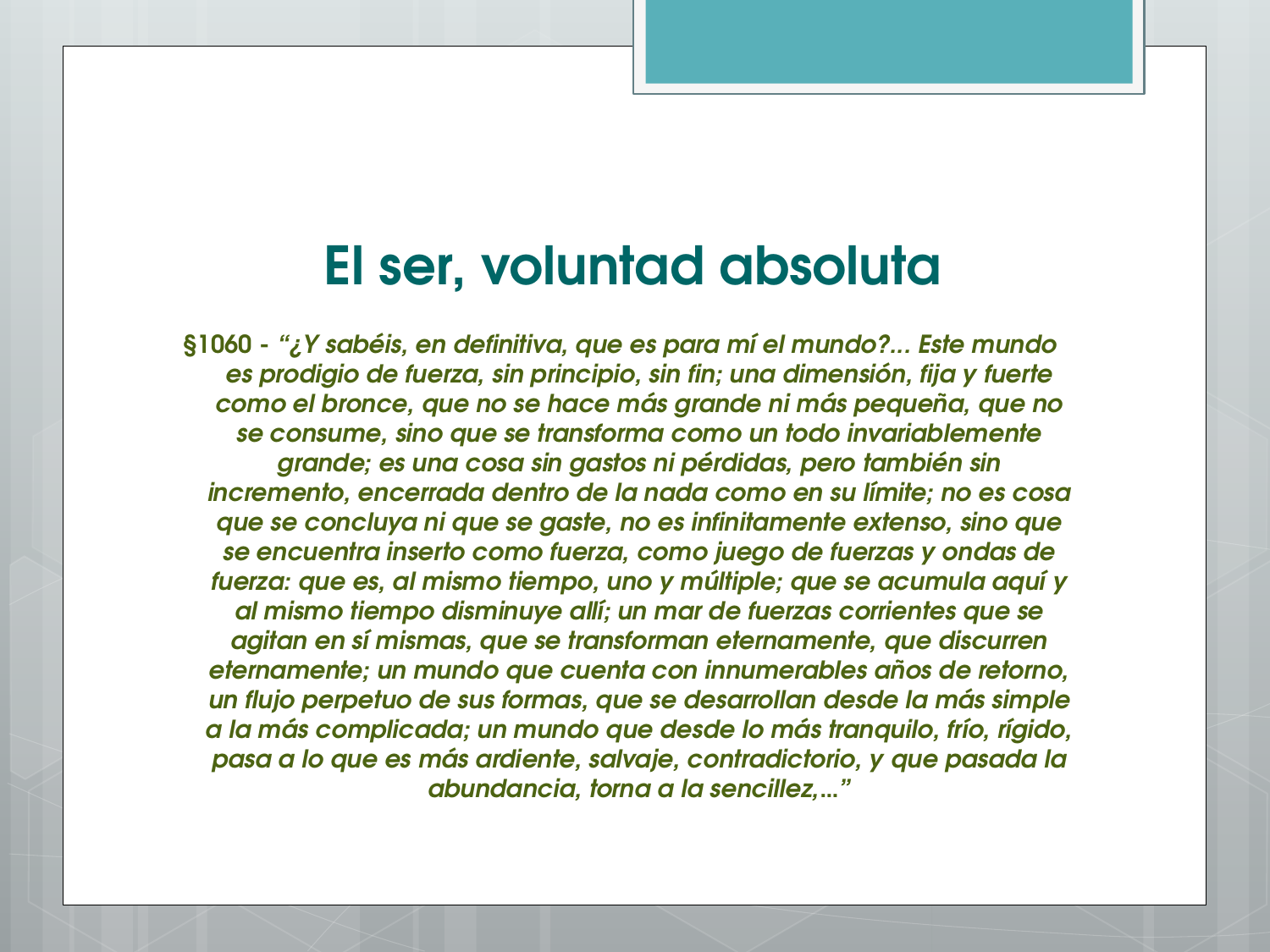

# El ser, voluntad absoluta
§1060 - “¿Y sabéis, en definitiva, que es para mí el mundo?... Este mundo es prodigio de fuerza, sin principio, sin fin; una dimensión, fija y fuerte como el bronce, que no se hace más grande ni más pequeña, que no se consume, sino que se transforma como un todo invariablemente grande; es una cosa sin gastos ni pérdidas, pero también sin incremento, encerrada dentro de la nada como en su límite; no es cosa que se concluya ni que se gaste, no es infinitamente extenso, sino que se encuentra inserto como fuerza, como juego de fuerzas y ondas de fuerza: que es, al mismo tiempo, uno y múltiple; que se acumula aquí y al mismo tiempo disminuye allí; un mar de fuerzas corrientes que se agitan en sí mismas, que se transforman eternamente, que discurren eternamente; un mundo que cuenta con innumerables años de retorno, un flujo perpetuo de sus formas, que se desarrollan desde la más simple a la más complicada; un mundo que desde lo más tranquilo, frío, rígido, pasa a lo que es más ardiente, salvaje, contradictorio, y que pasada la abundancia, torna a la sencillez,…”